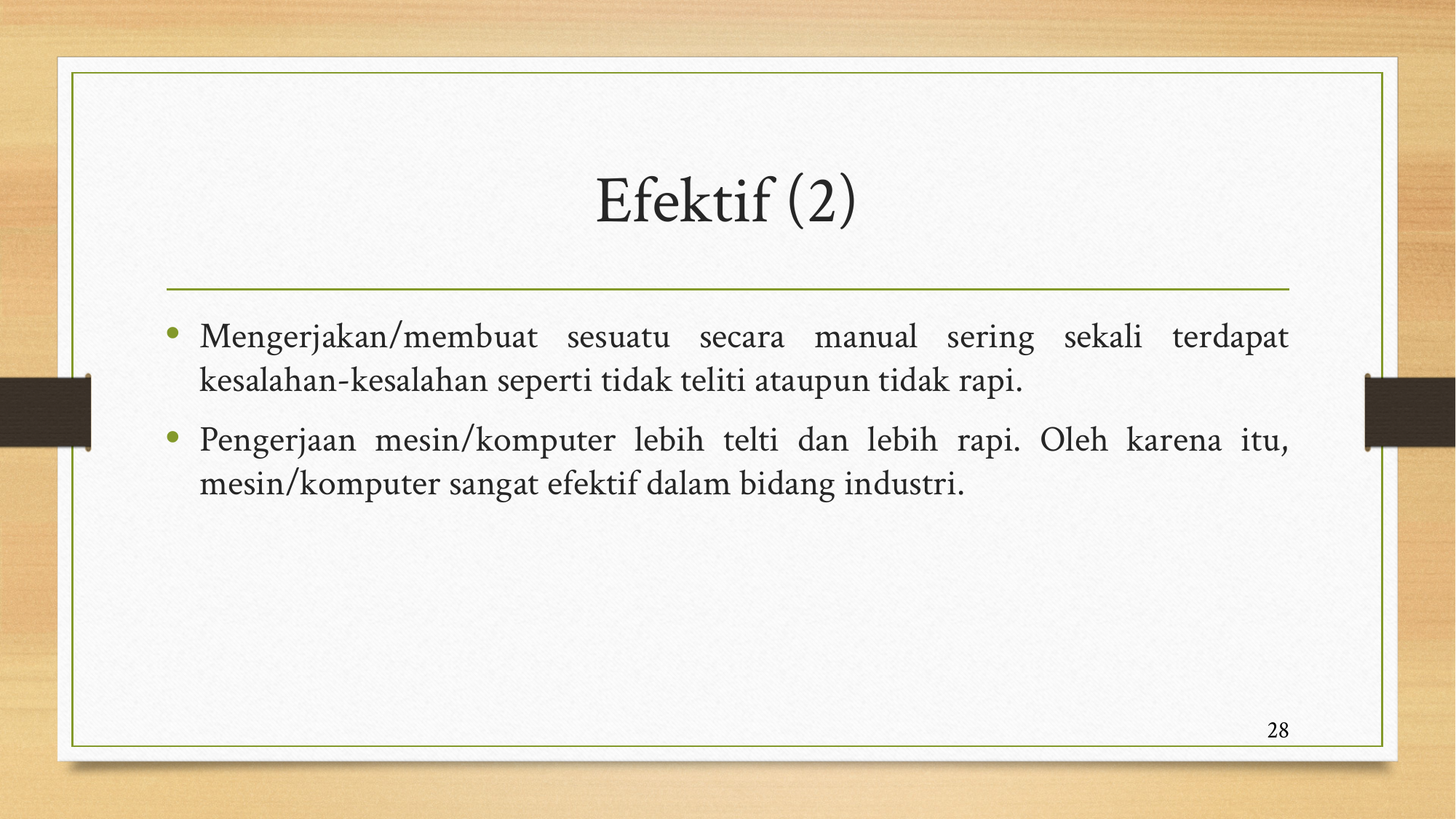

# Efektif (2)
Mengerjakan/membuat sesuatu secara manual sering sekali terdapat kesalahan-kesalahan seperti tidak teliti ataupun tidak rapi.
Pengerjaan mesin/komputer lebih telti dan lebih rapi. Oleh karena itu, mesin/komputer sangat efektif dalam bidang industri.
28